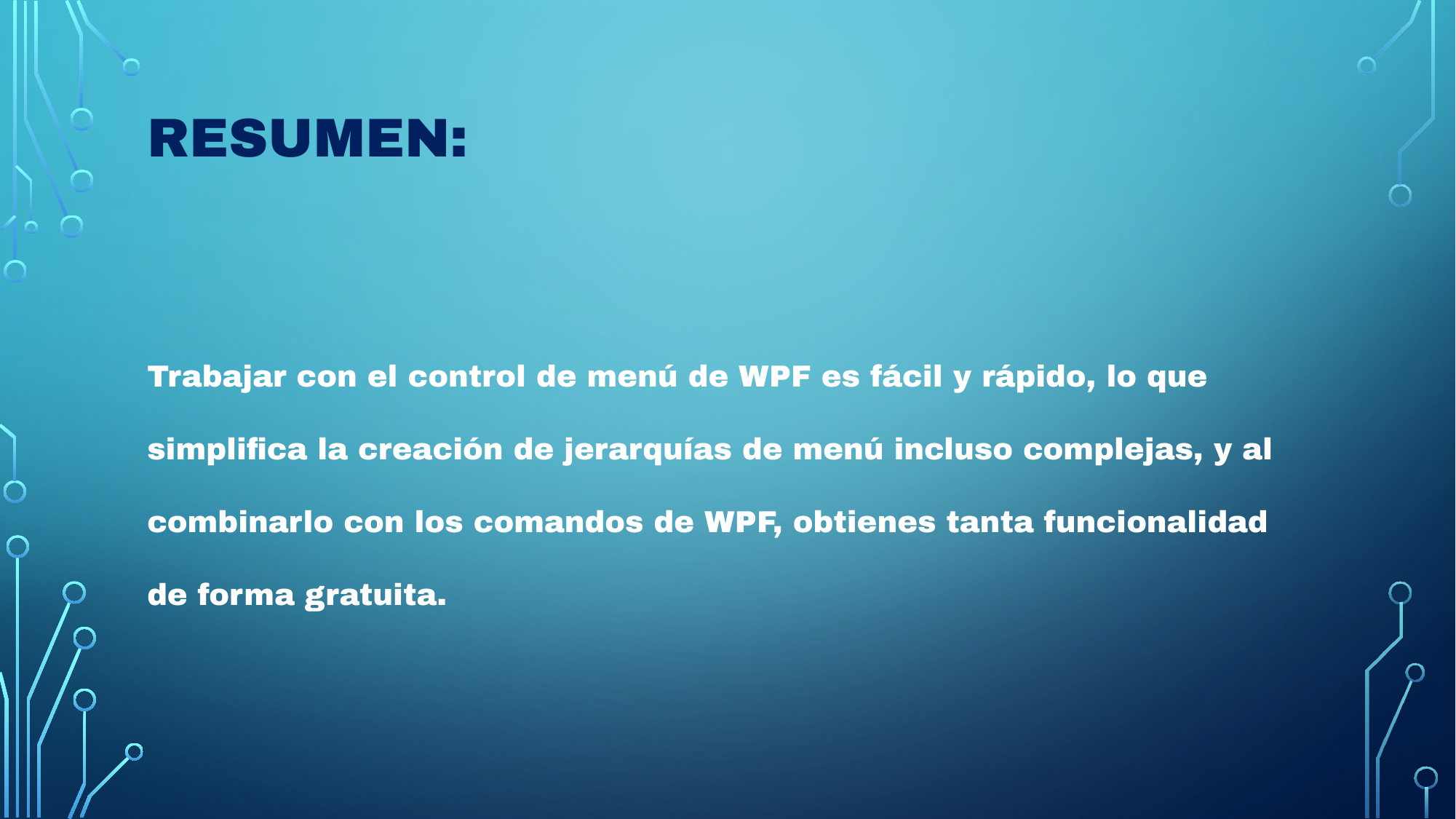

# Resumen:
Trabajar con el control de menú de WPF es fácil y rápido, lo que simplifica la creación de jerarquías de menú incluso complejas, y al combinarlo con los comandos de WPF, obtienes tanta funcionalidad de forma gratuita.